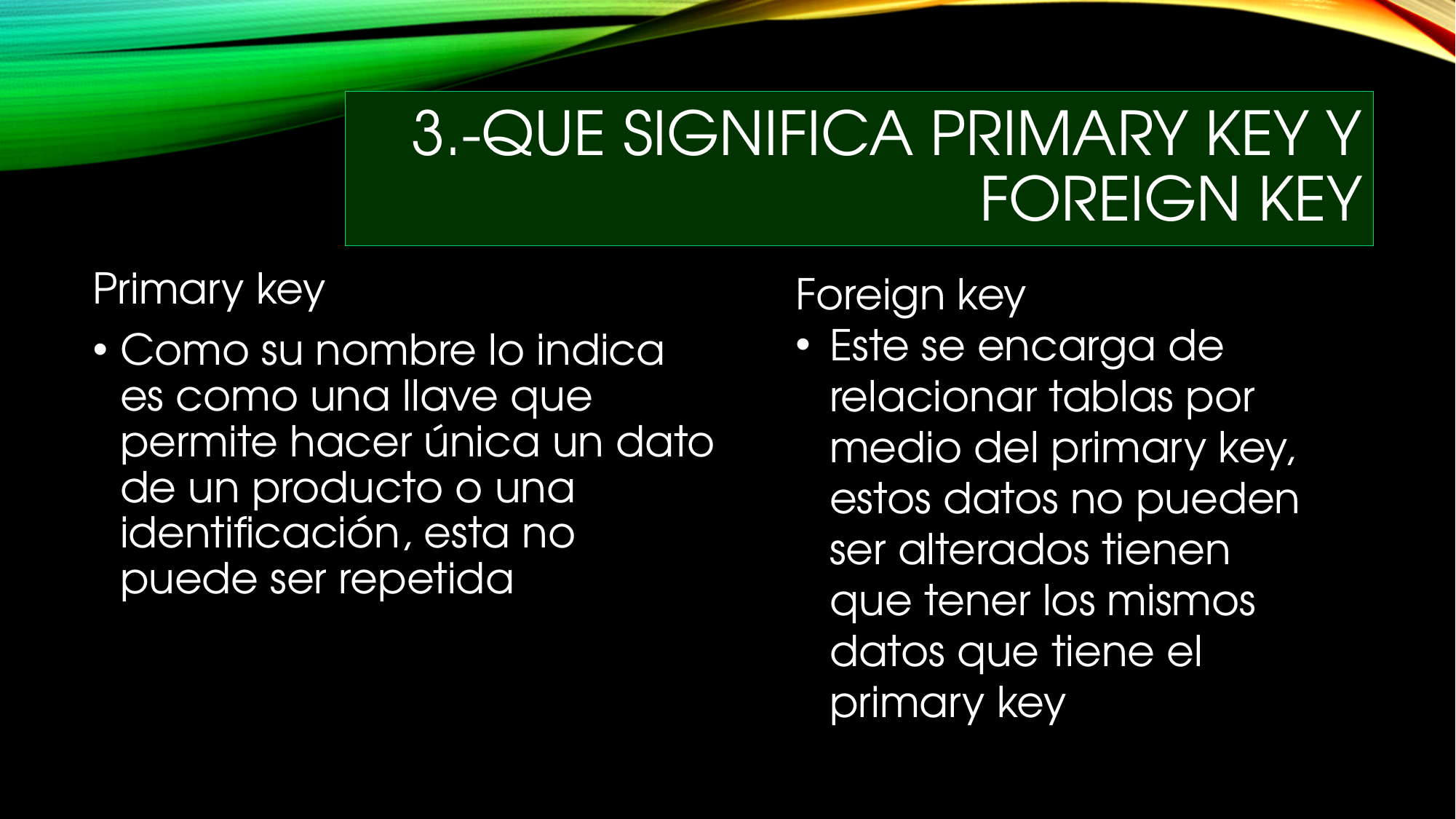

# 3.-Que significa PRIMARY KEY y FOREIGN KEY
Primary key
Como su nombre lo indica es como una llave que permite hacer única un dato de un producto o una identificación, esta no puede ser repetida
Foreign key
Este se encarga de relacionar tablas por medio del primary key, estos datos no pueden ser alterados tienen que tener los mismos datos que tiene el primary key